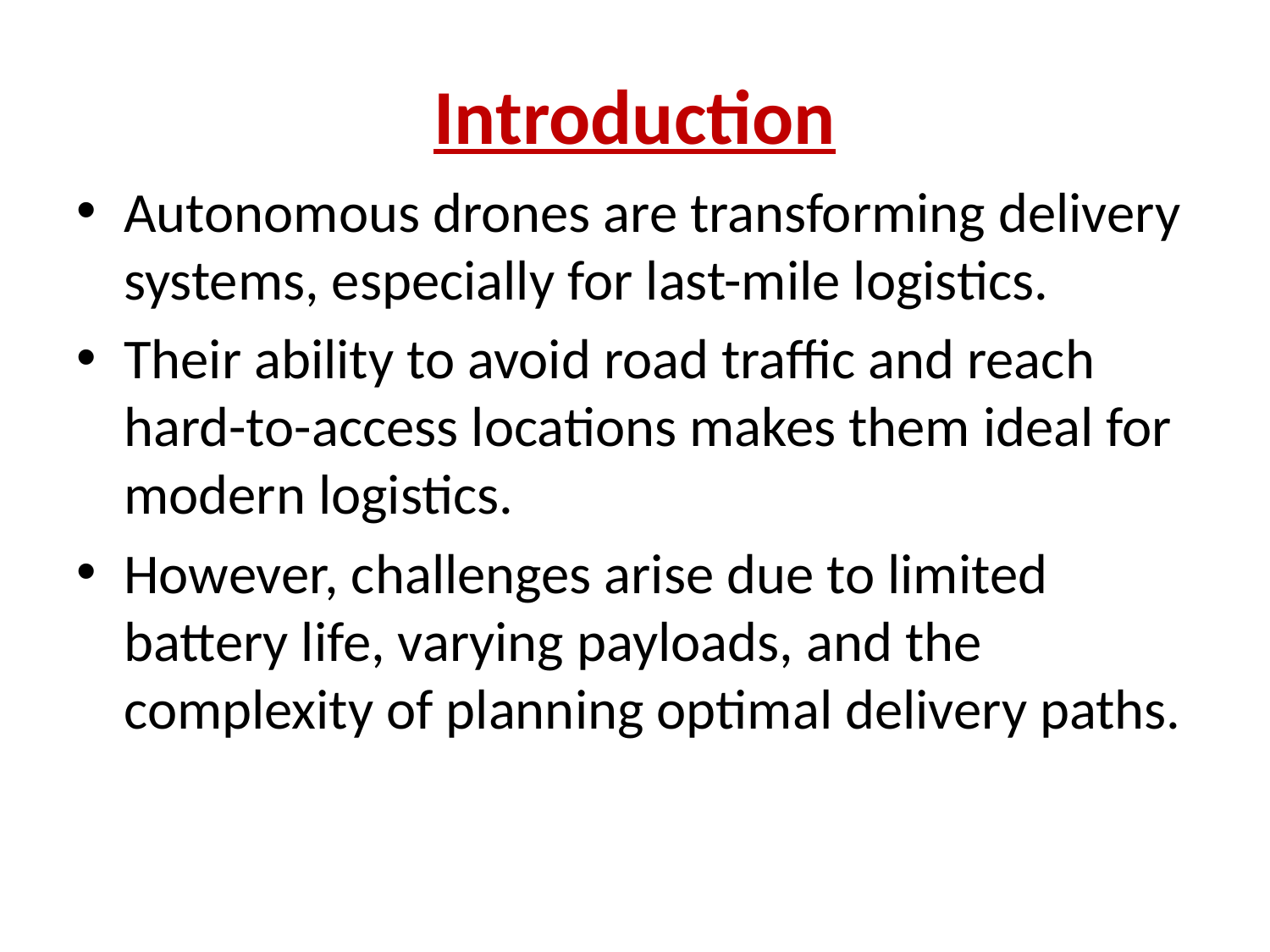

# Introduction

Autonomous drones are transforming delivery systems, especially for last-mile logistics.
Their ability to avoid road traffic and reach hard-to-access locations makes them ideal for modern logistics.
However, challenges arise due to limited battery life, varying payloads, and the complexity of planning optimal delivery paths.